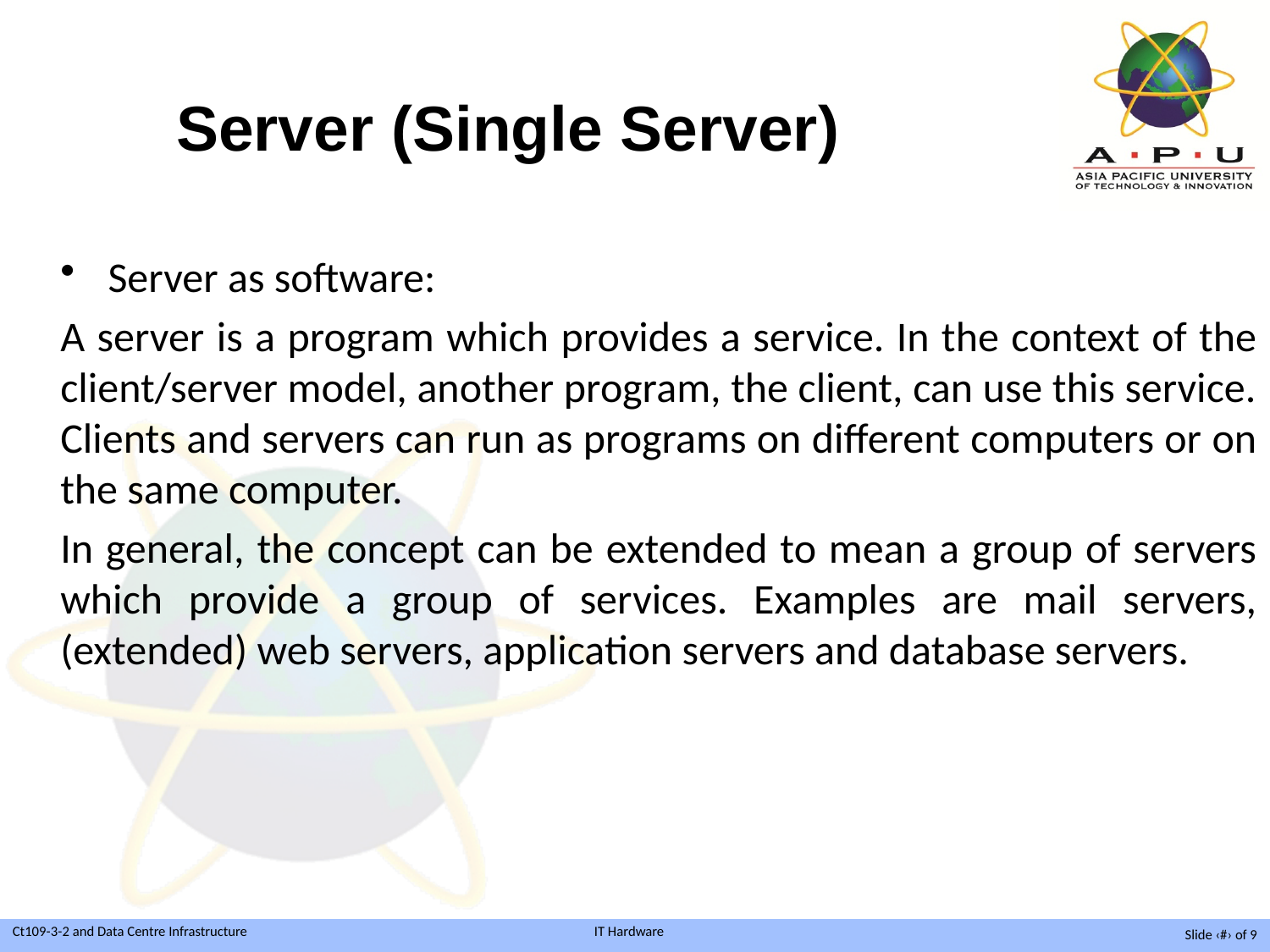

# Server (Single Server)
Server as software:
A server is a program which provides a service. In the context of the client/server model, another program, the client, can use this service. Clients and servers can run as programs on different computers or on the same computer.
In general, the concept can be extended to mean a group of servers which provide a group of services. Examples are mail servers, (extended) web servers, application servers and database servers.
Slide ‹#› of 9